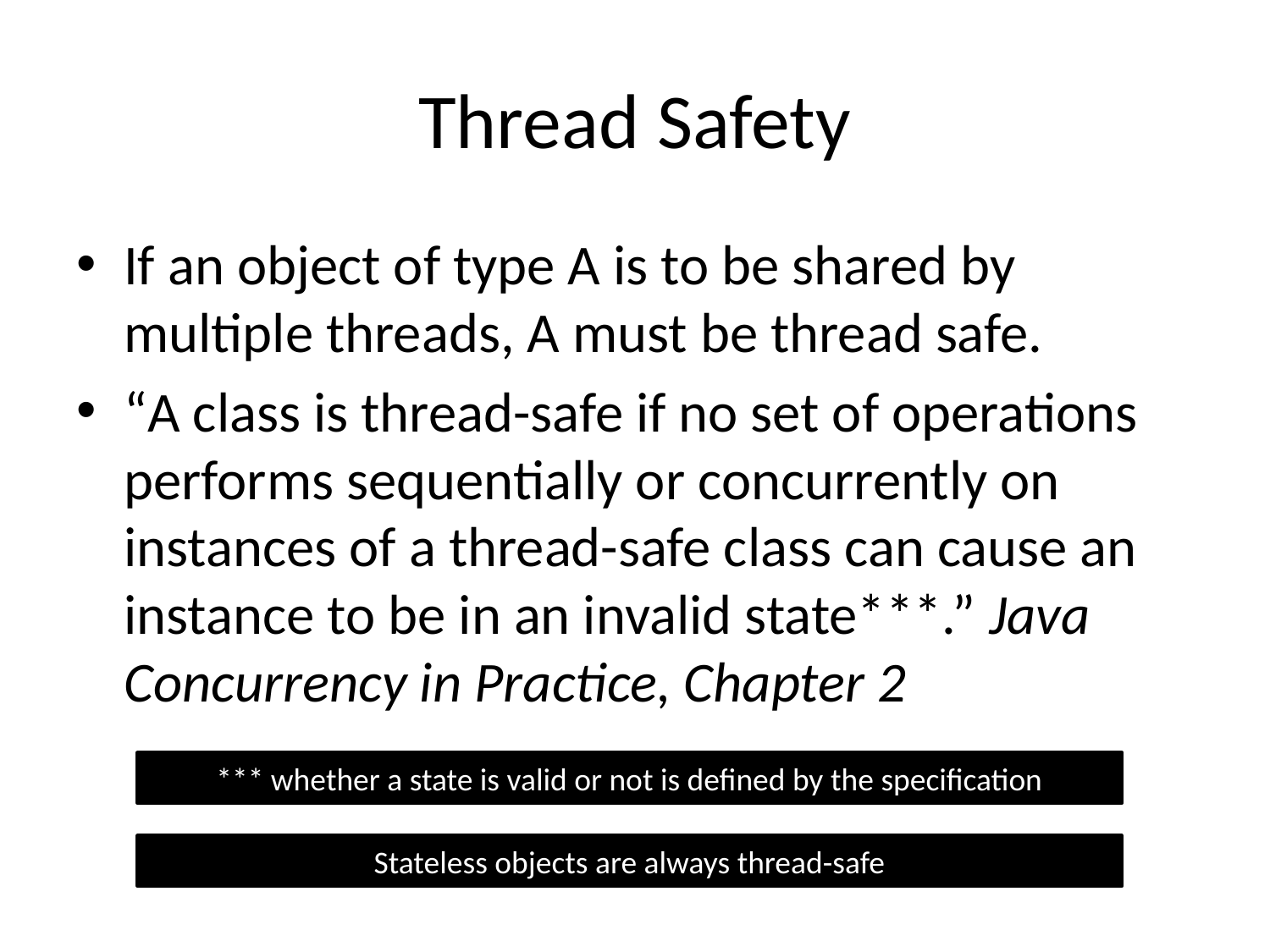

# Thread Safety
If an object of type A is to be shared by multiple threads, A must be thread safe.
“A class is thread-safe if no set of operations performs sequentially or concurrently on instances of a thread-safe class can cause an instance to be in an invalid state***.” Java Concurrency in Practice, Chapter 2
*** whether a state is valid or not is defined by the specification
Stateless objects are always thread-safe